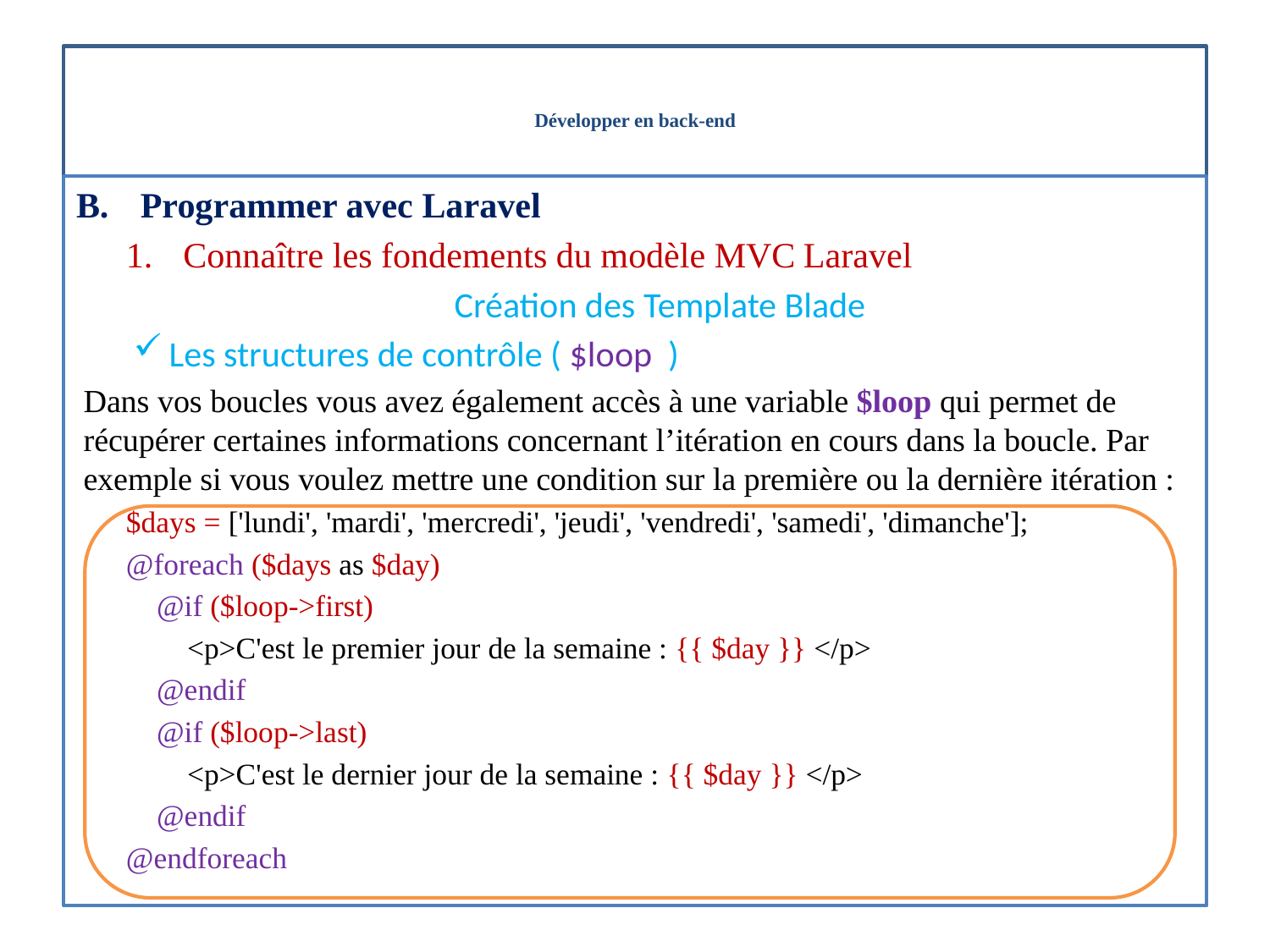

# Développer en back-end
Programmer avec Laravel
Connaître les fondements du modèle MVC Laravel
Création des Template Blade
Les structures de contrôle ( $loop  )
Dans vos boucles vous avez également accès à une variable $loop qui permet de récupérer certaines informations concernant l’itération en cours dans la boucle. Par exemple si vous voulez mettre une condition sur la première ou la dernière itération :
$days = ['lundi', 'mardi', 'mercredi', 'jeudi', 'vendredi', 'samedi', 'dimanche'];
@foreach ($days as $day)
    @if ($loop->first)
        <p>C'est le premier jour de la semaine : {{ $day }} </p>
    @endif
    @if ($loop->last)
        <p>C'est le dernier jour de la semaine : {{ $day }} </p>
    @endif
@endforeach